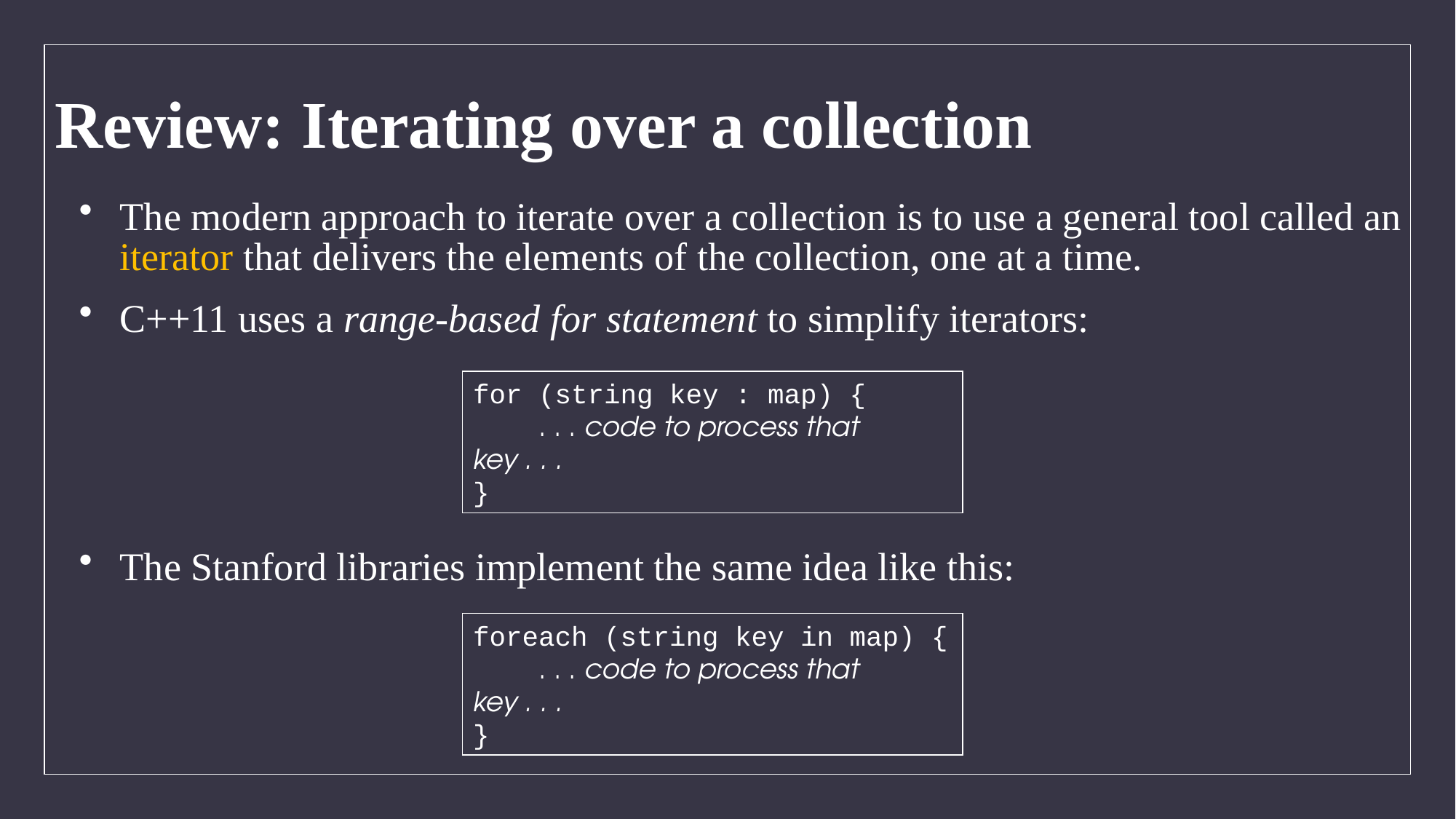

Review: Iterating over a collection
The modern approach to iterate over a collection is to use a general tool called an iterator that delivers the elements of the collection, one at a time.
C++11 uses a range-based for statement to simplify iterators:

The Stanford libraries implement the same idea like this:
for (string key : map) {
    . . . code to process that key . . .
}
foreach (string key in map) {
    . . . code to process that key . . .
}